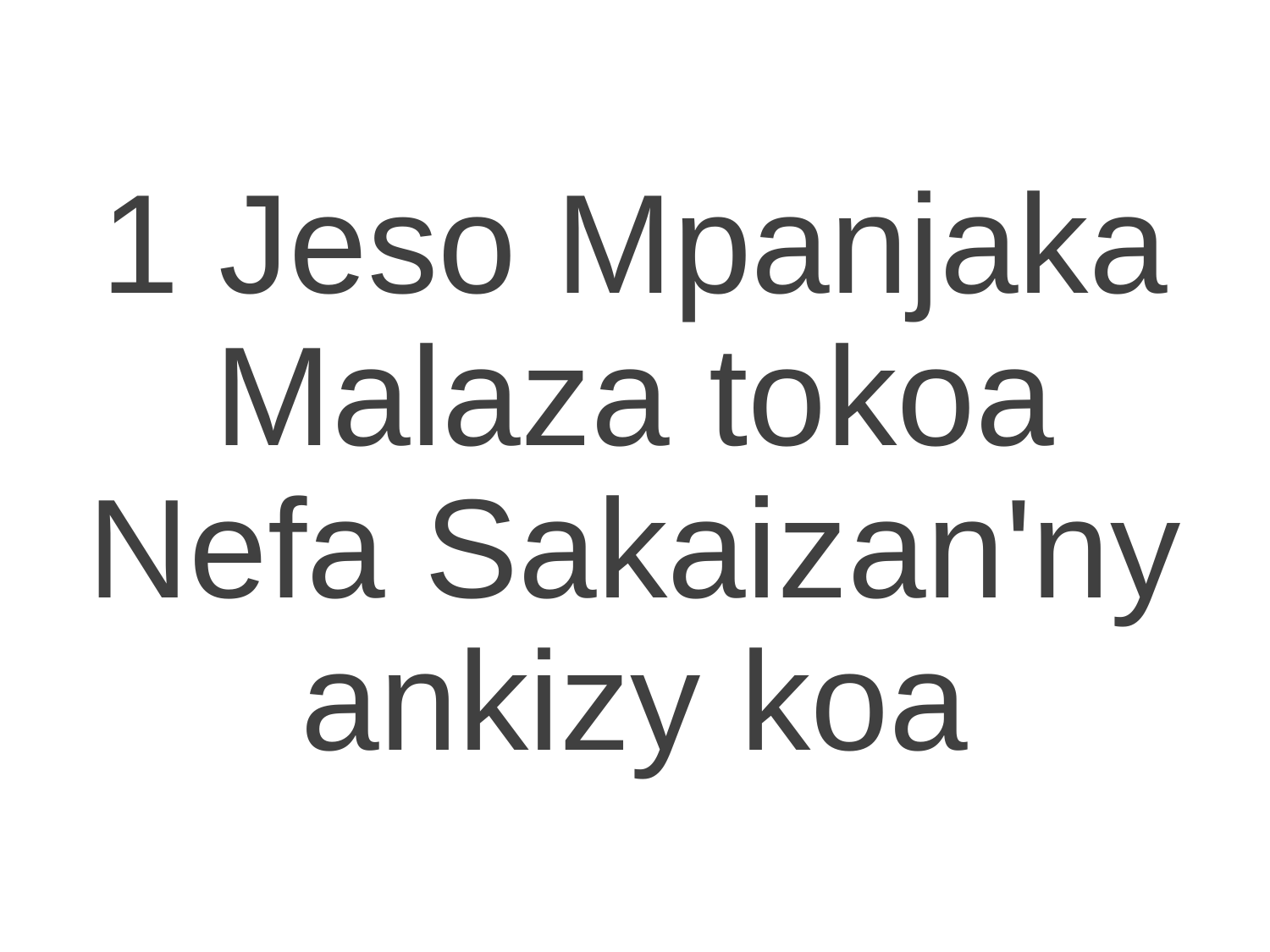

1 Jeso Mpanjaka Malaza tokoa
Nefa Sakaizan'ny ankizy koa